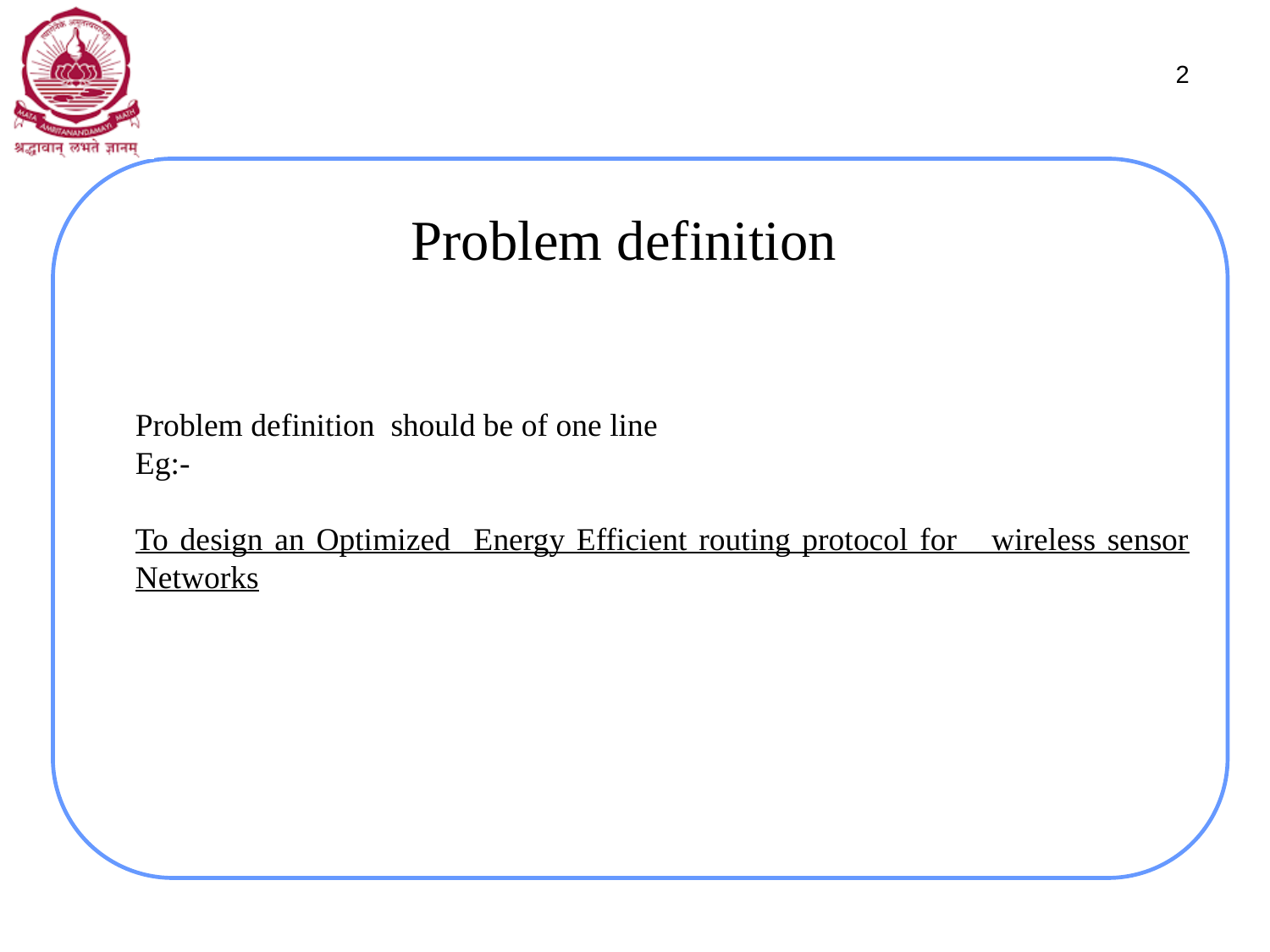

2
# Problem definition
Problem definition  should be of one line
Eg:-

To design an Optimized  Energy Efficient routing protocol for   wireless sensor Networks